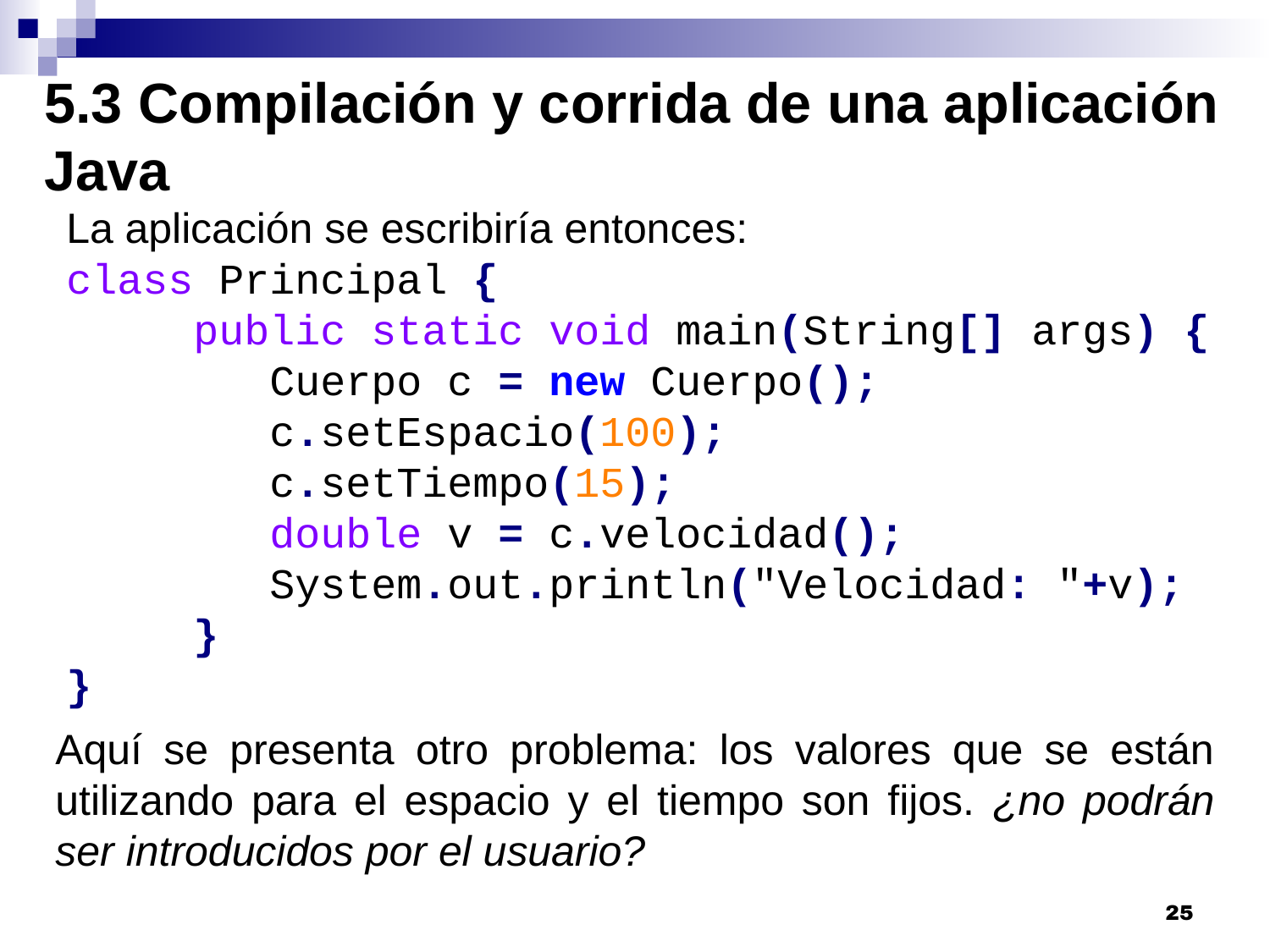

5.3 Compilación y corrida de una aplicación Java
La aplicación se escribiría entonces:
class Principal {
	public static void main(String[] args) { 	   Cuerpo c = new Cuerpo(); 				   c.setEspacio(100);
	   c.setTiempo(15);
	   double v = c.velocidad(); 		        	   System.out.println("Velocidad: "+v);
	}
}

Aquí se presenta otro problema: los valores que se están utilizando para el espacio y el tiempo son fijos. ¿no podrán ser introducidos por el usuario?
25